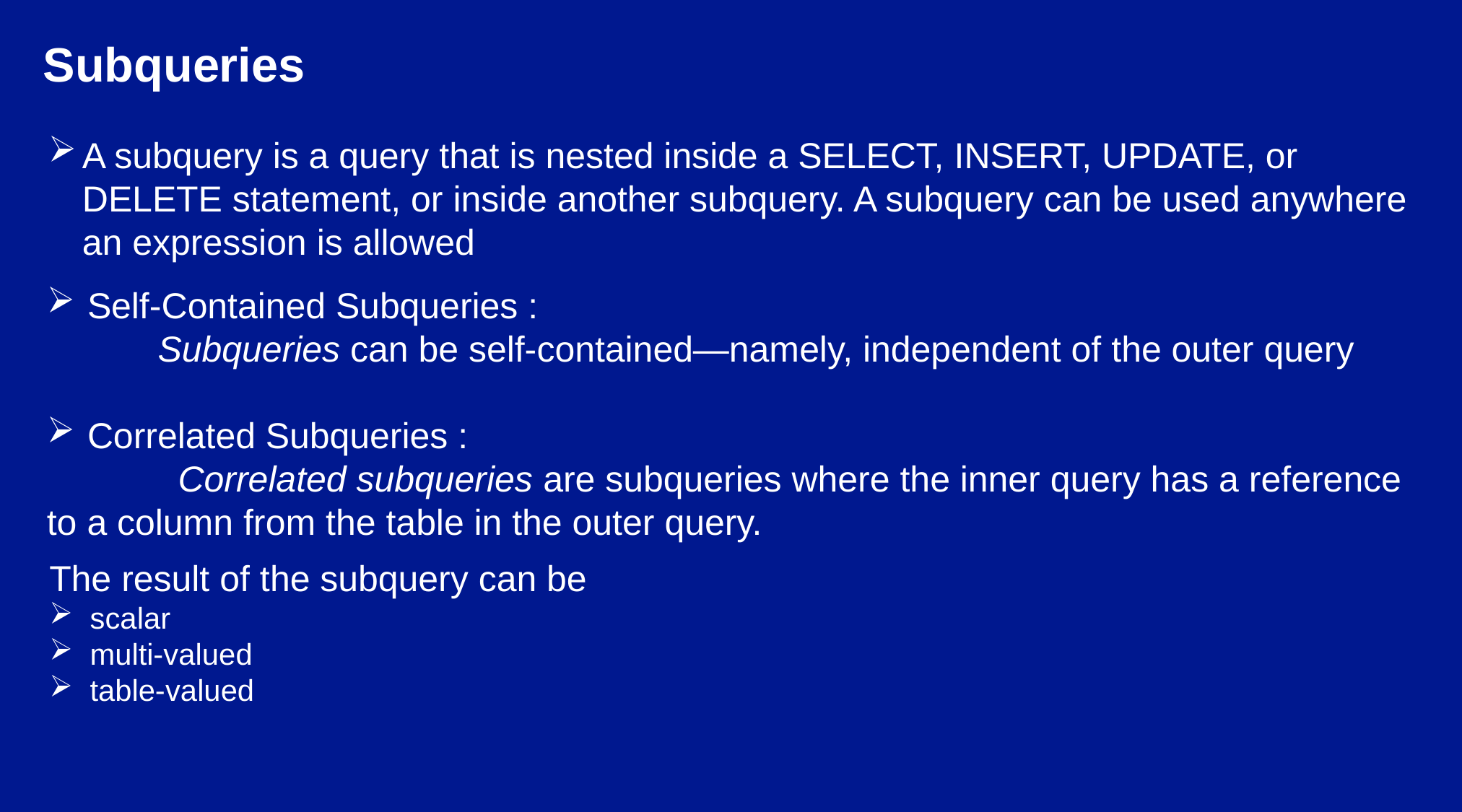

Subqueries
A subquery is a query that is nested inside a SELECT, INSERT, UPDATE, or DELETE statement, or inside another subquery. A subquery can be used anywhere an expression is allowed

Self-Contained Subqueries :
           Subqueries can be self-contained—namely, independent of the outer query

Correlated Subqueries :
             Correlated subqueries are subqueries where the inner query has a reference to a column from the table in the outer query.
The result of the subquery can be
scalar
multi-valued
table-valued